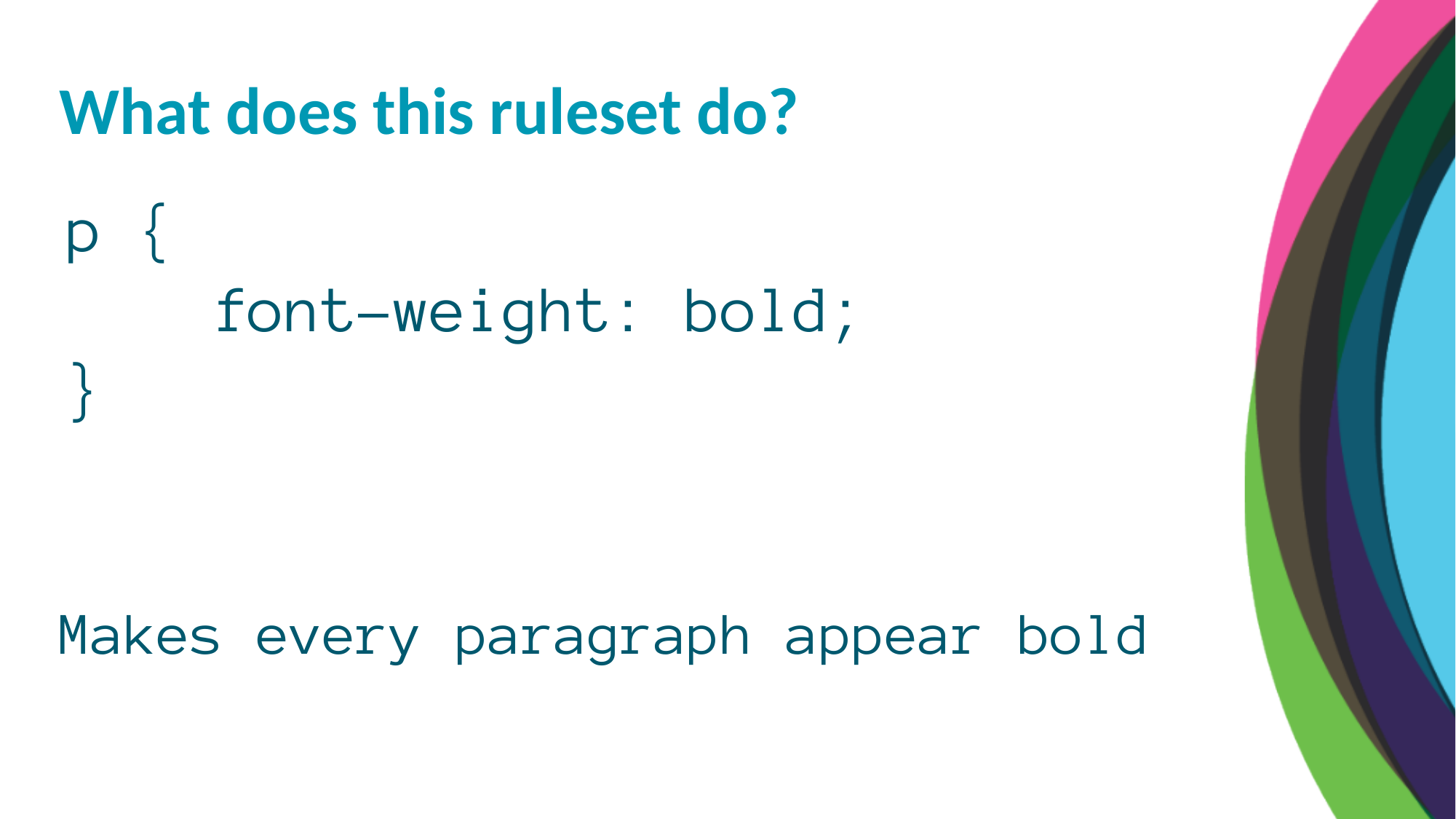

What does this ruleset do?
p {
    font-weight: bold;
}
Makes every paragraph appear bold